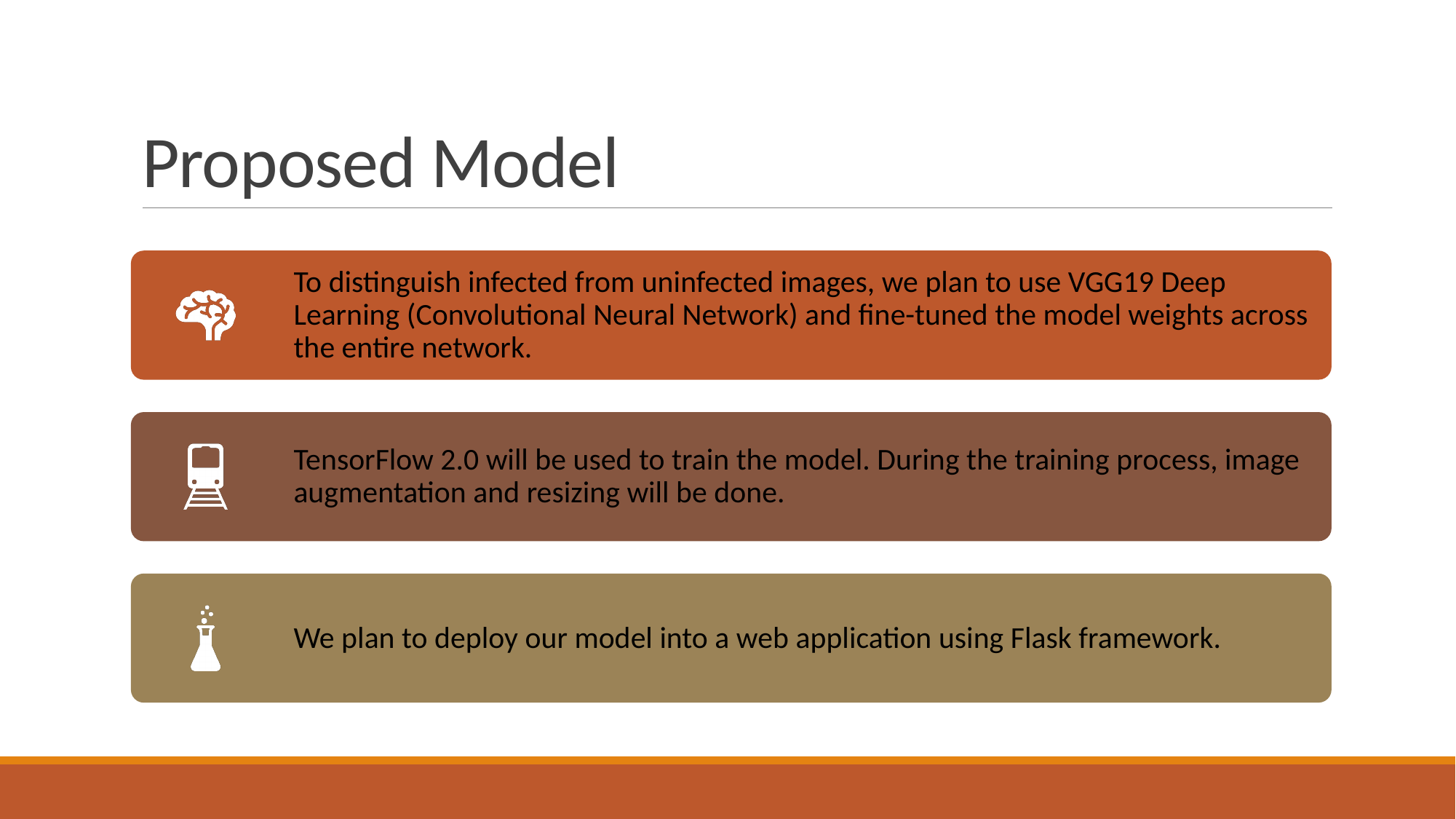

# Proposed Model
To distinguish infected from uninfected images, we plan to use VGG19 Deep
Learning (Convolutional Neural Network) and fine-tuned the model weights across
the entire network.
TensorFlow 2.0 will be used to train the model. During the training process, image
augmentation and resizing will be done.
We plan to deploy our model into a web application using Flask framework.